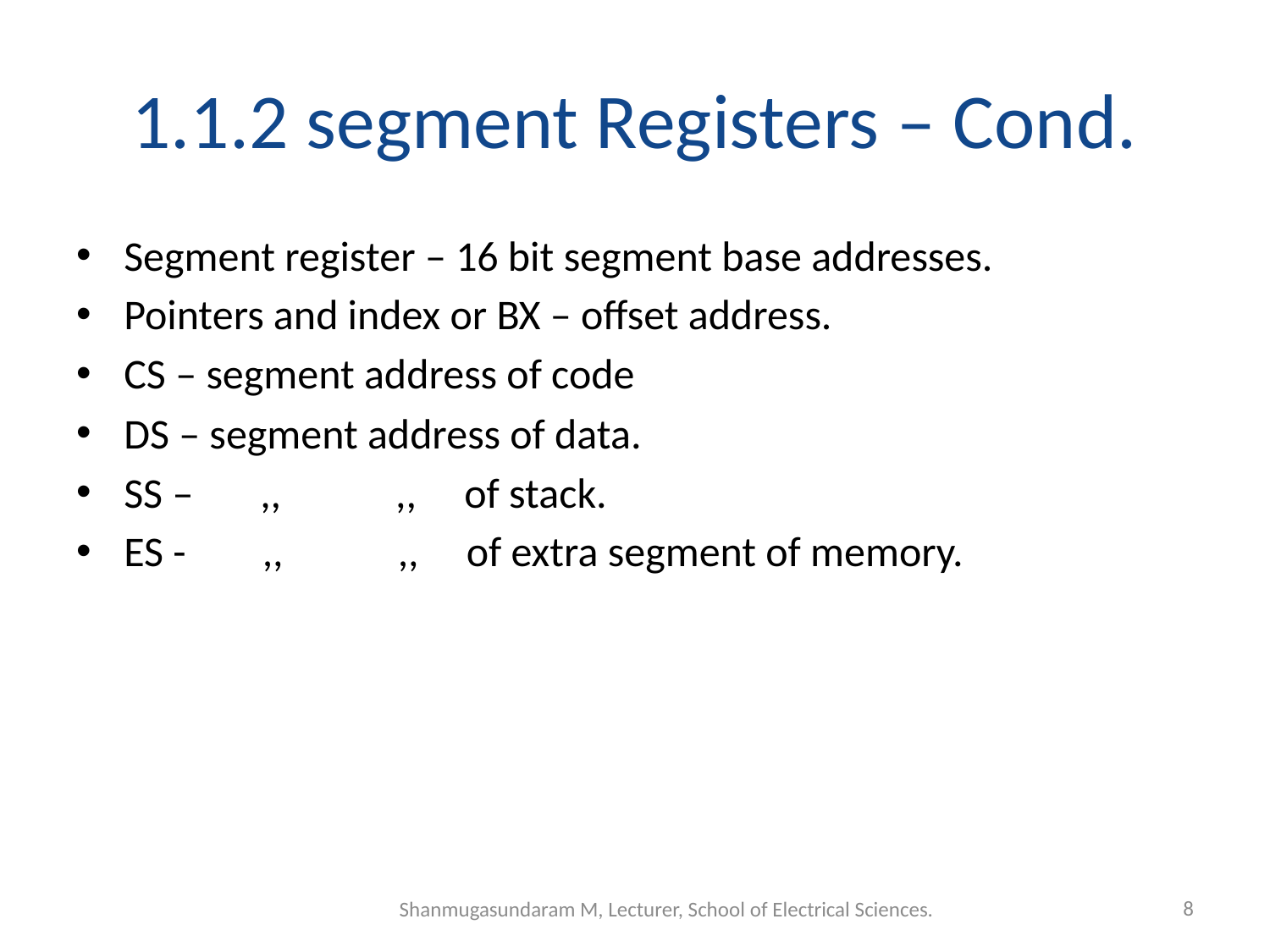

# 1.1.2 segment Registers – Cond.
Segment register – 16 bit segment base addresses.
Pointers and index or BX – offset address.
CS – segment address of code
DS – segment address of data.
SS –       ,,            ,,     of stack.
ES -        ,,            ,,     of extra segment of memory.
Shanmugasundaram M, Lecturer, School of Electrical Sciences.
8